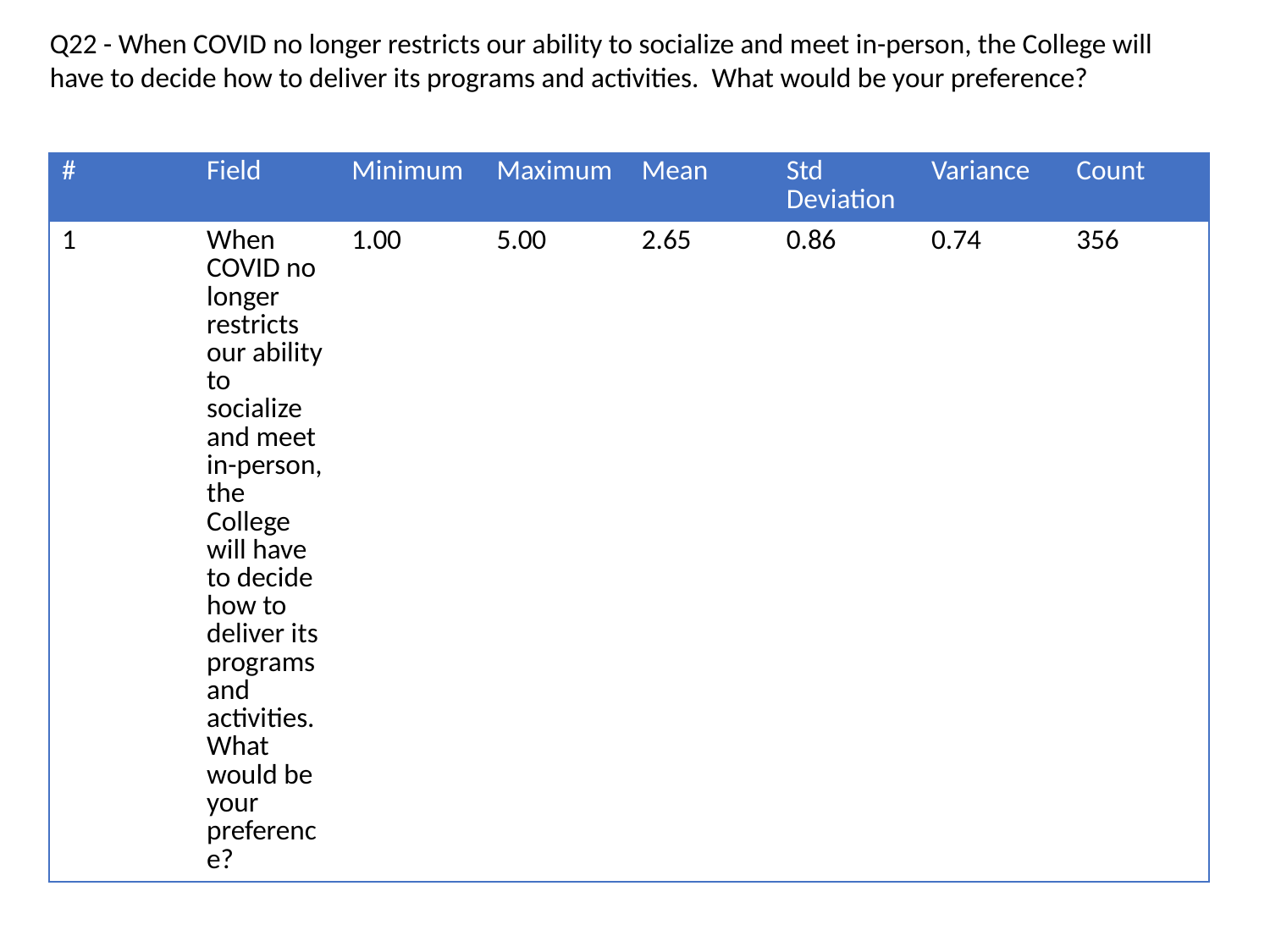

Q22 - When COVID no longer restricts our ability to socialize and meet in-person, the College will have to decide how to deliver its programs and activities.  What would be your preference?
| # | Field | Minimum | Maximum | Mean | Std Deviation | Variance | Count |
| --- | --- | --- | --- | --- | --- | --- | --- |
| 1 | When COVID no longer restricts our ability to socialize and meet in-person, the College will have to decide how to deliver its programs and activities. What would be your preference? | 1.00 | 5.00 | 2.65 | 0.86 | 0.74 | 356 |